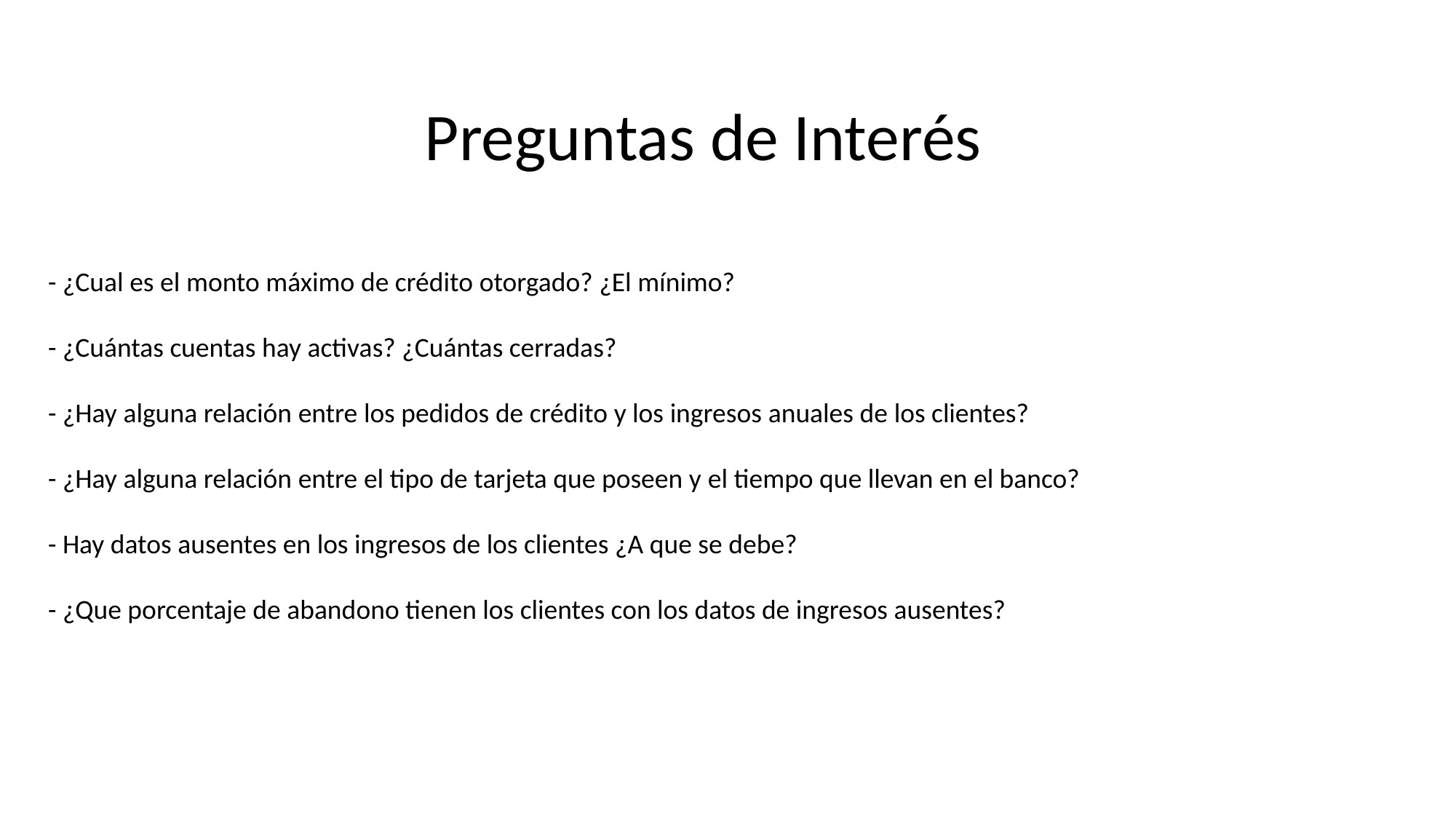

# Preguntas de Interés
- ¿Cual es el monto máximo de crédito otorgado? ¿El mínimo?

- ¿Cuántas cuentas hay activas? ¿Cuántas cerradas?

- ¿Hay alguna relación entre los pedidos de crédito y los ingresos anuales de los clientes?

- ¿Hay alguna relación entre el tipo de tarjeta que poseen y el tiempo que llevan en el banco?

- Hay datos ausentes en los ingresos de los clientes ¿A que se debe?

- ¿Que porcentaje de abandono tienen los clientes con los datos de ingresos ausentes?